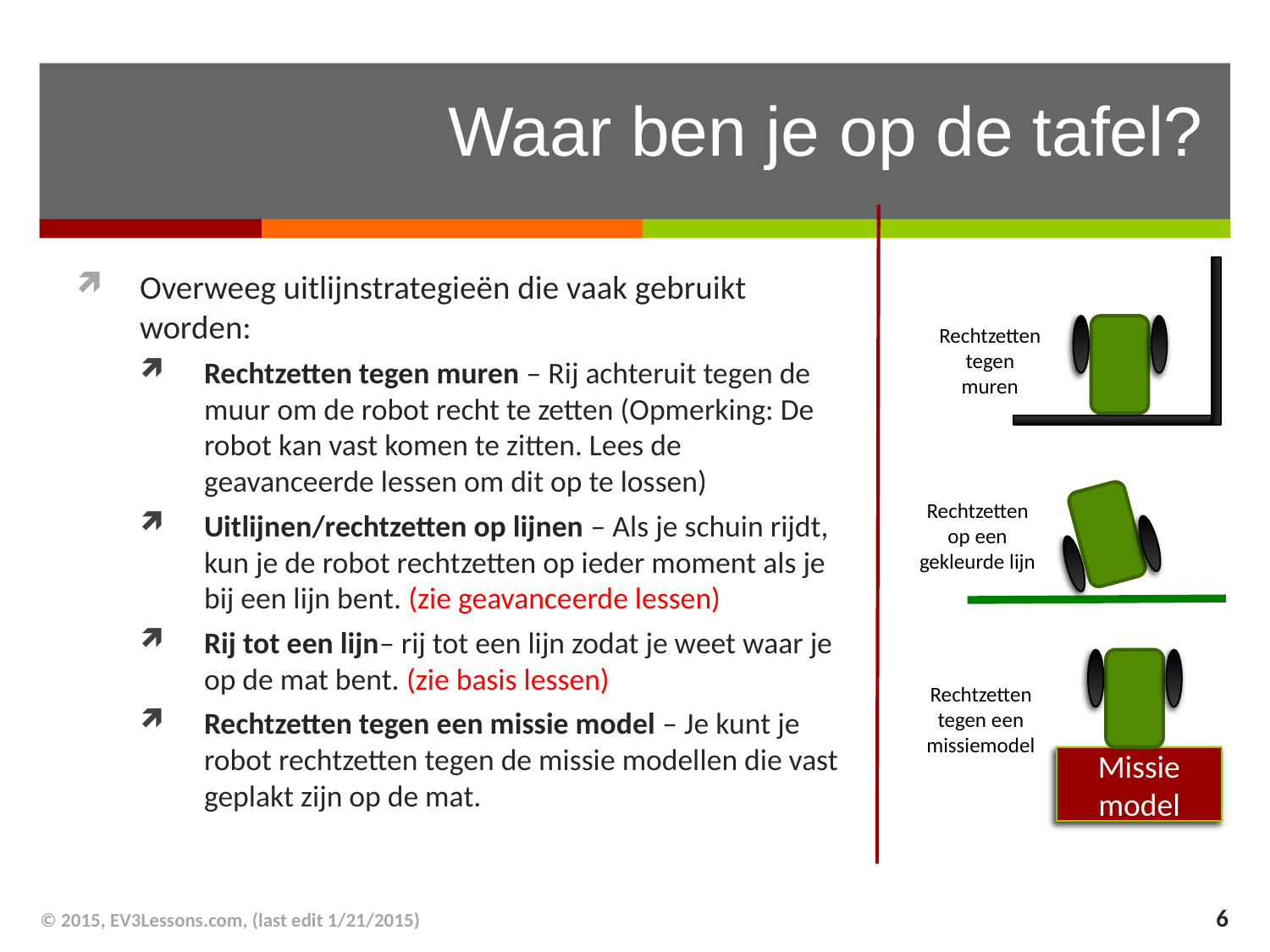

# Waar ben je op de tafel?
Overweeg uitlijnstrategieën die vaak gebruikt worden:
Rechtzetten tegen muren – Rij achteruit tegen de muur om de robot recht te zetten (Opmerking: De robot kan vast komen te zitten. Lees de geavanceerde lessen om dit op te lossen)
Uitlijnen/rechtzetten op lijnen – Als je schuin rijdt, kun je de robot rechtzetten op ieder moment als je bij een lijn bent. (zie geavanceerde lessen)
Rij tot een lijn– rij tot een lijn zodat je weet waar je op de mat bent. (zie basis lessen)
Rechtzetten tegen een missie model – Je kunt je robot rechtzetten tegen de missie modellen die vast geplakt zijn op de mat.

Rechtzetten tegen muren

Rechtzetten op een gekleurde lijn

Rechtzetten tegen een missiemodel
Missie model
6
© 2015, EV3Lessons.com, (last edit 1/21/2015)